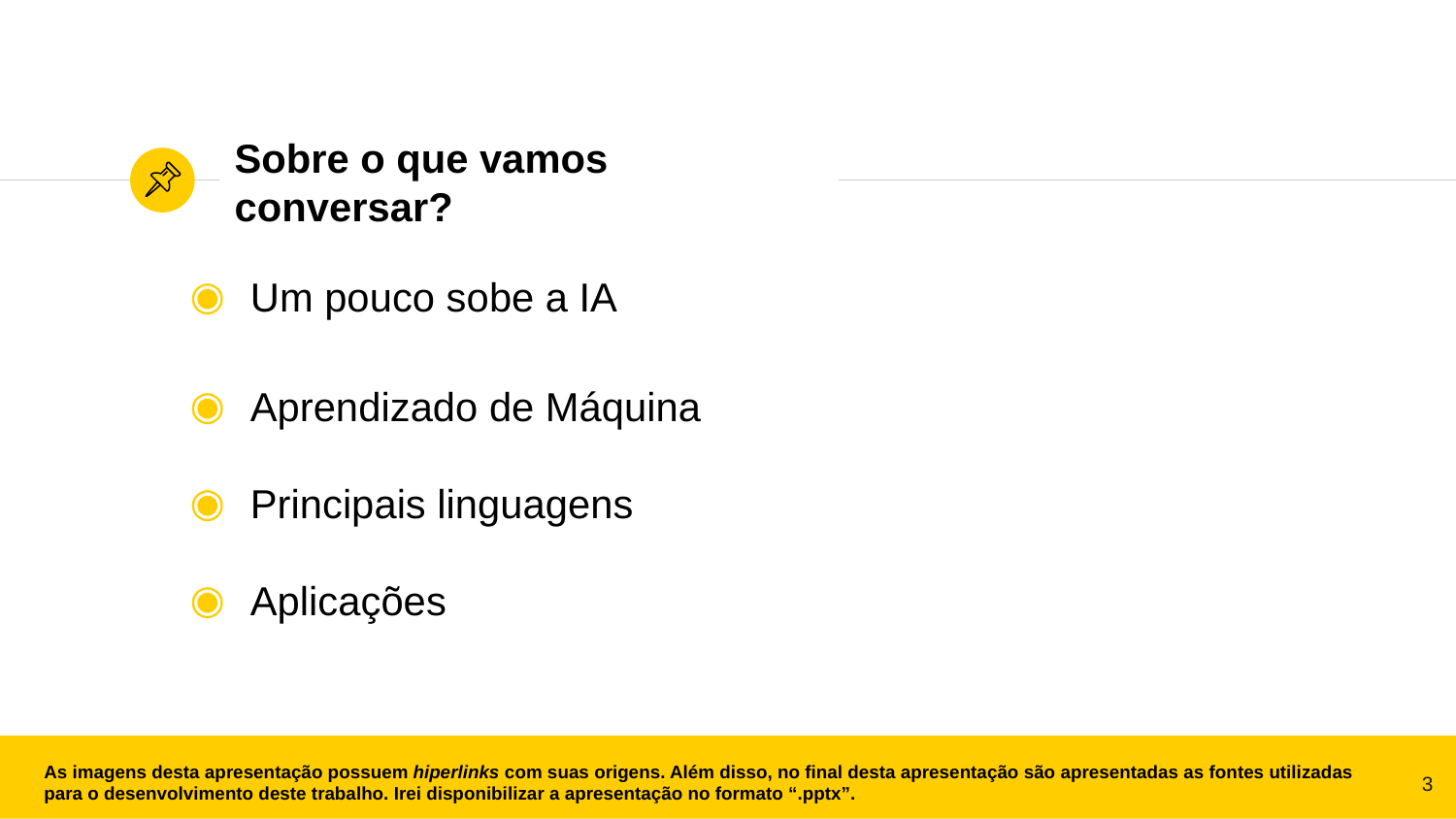

# Sobre o que vamos conversar?

Um pouco sobe a IA

Aprendizado de Máquina

Principais linguagens

Aplicações

As imagens desta apresentação possuem hiperlinks com suas origens. Além disso, no final desta apresentação são apresentadas as fontes utilizadas para o desenvolvimento deste trabalho. Irei disponibilizar a apresentação no formato “.pptx”.
3